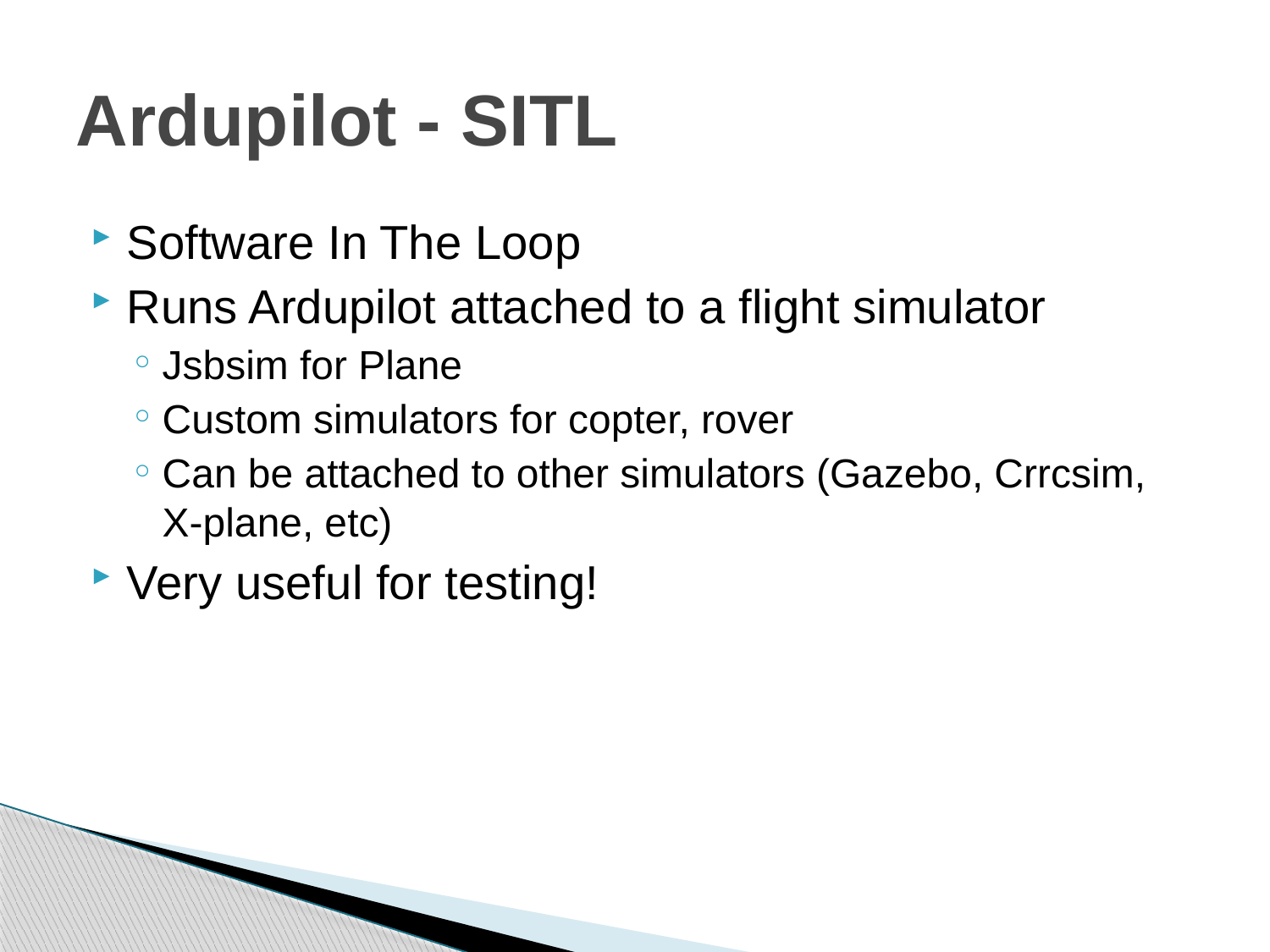

# Ardupilot - SITL
Software In The Loop
Runs Ardupilot attached to a flight simulator
Jsbsim for Plane
Custom simulators for copter, rover
Can be attached to other simulators (Gazebo, Crrcsim, X-plane, etc)
Very useful for testing!